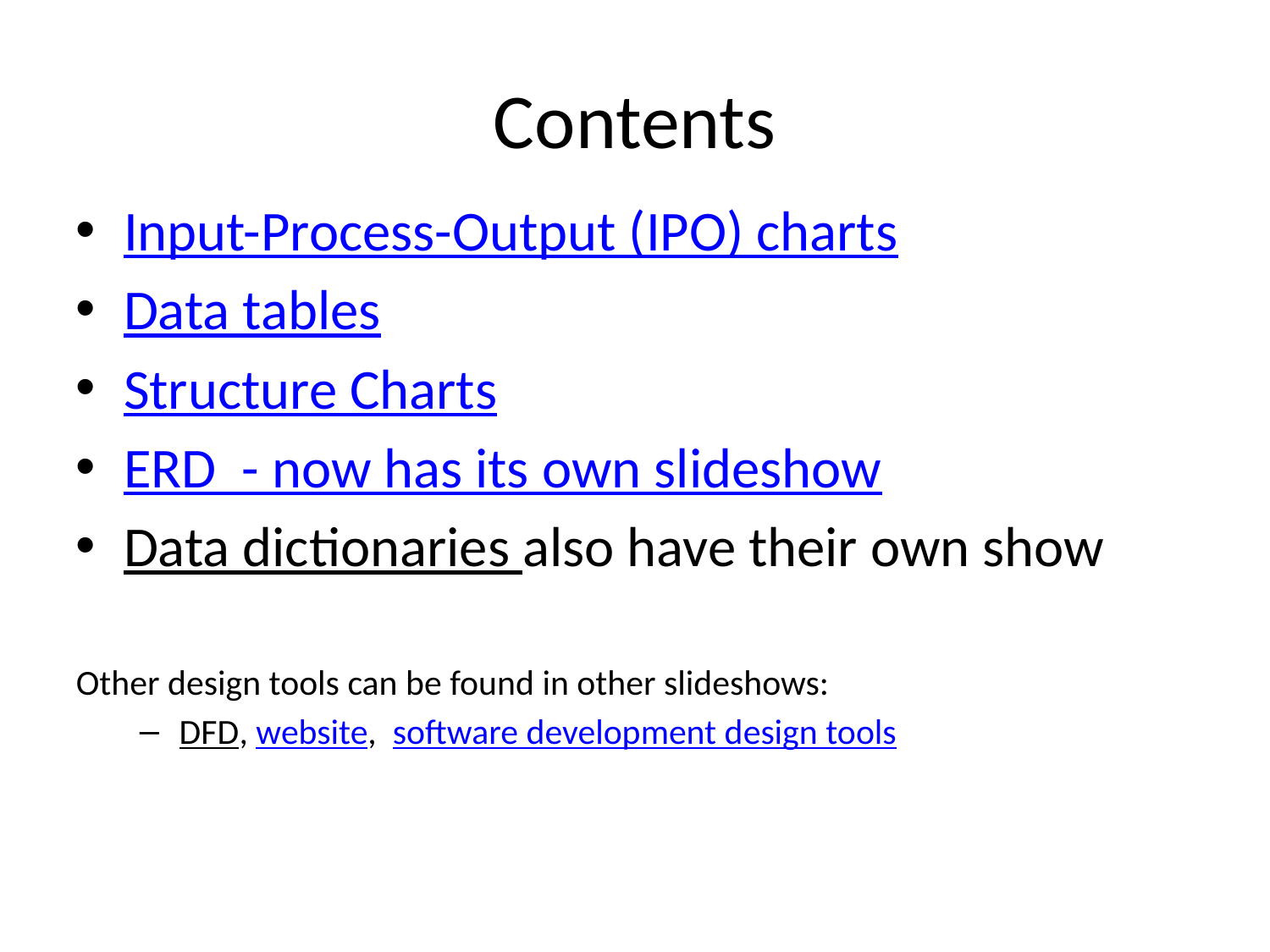

# Contents
Input-Process-Output (IPO) charts
Data tables
Structure Charts
ERD  - now has its own slideshow
Data dictionaries also have their own show

Other design tools can be found in other slideshows:
DFD, website,  software development design tools